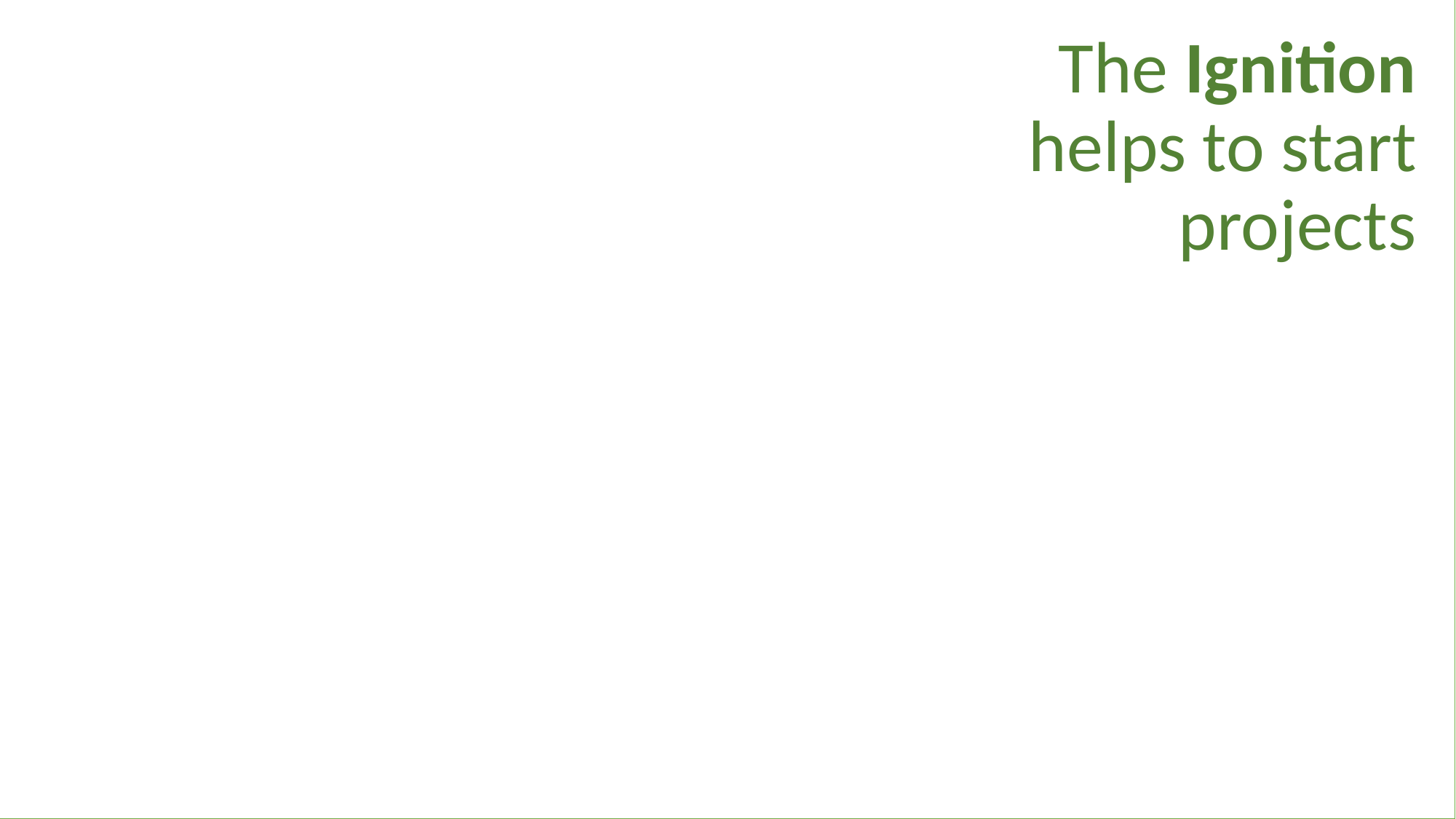

# The Ignition helps to start  projects